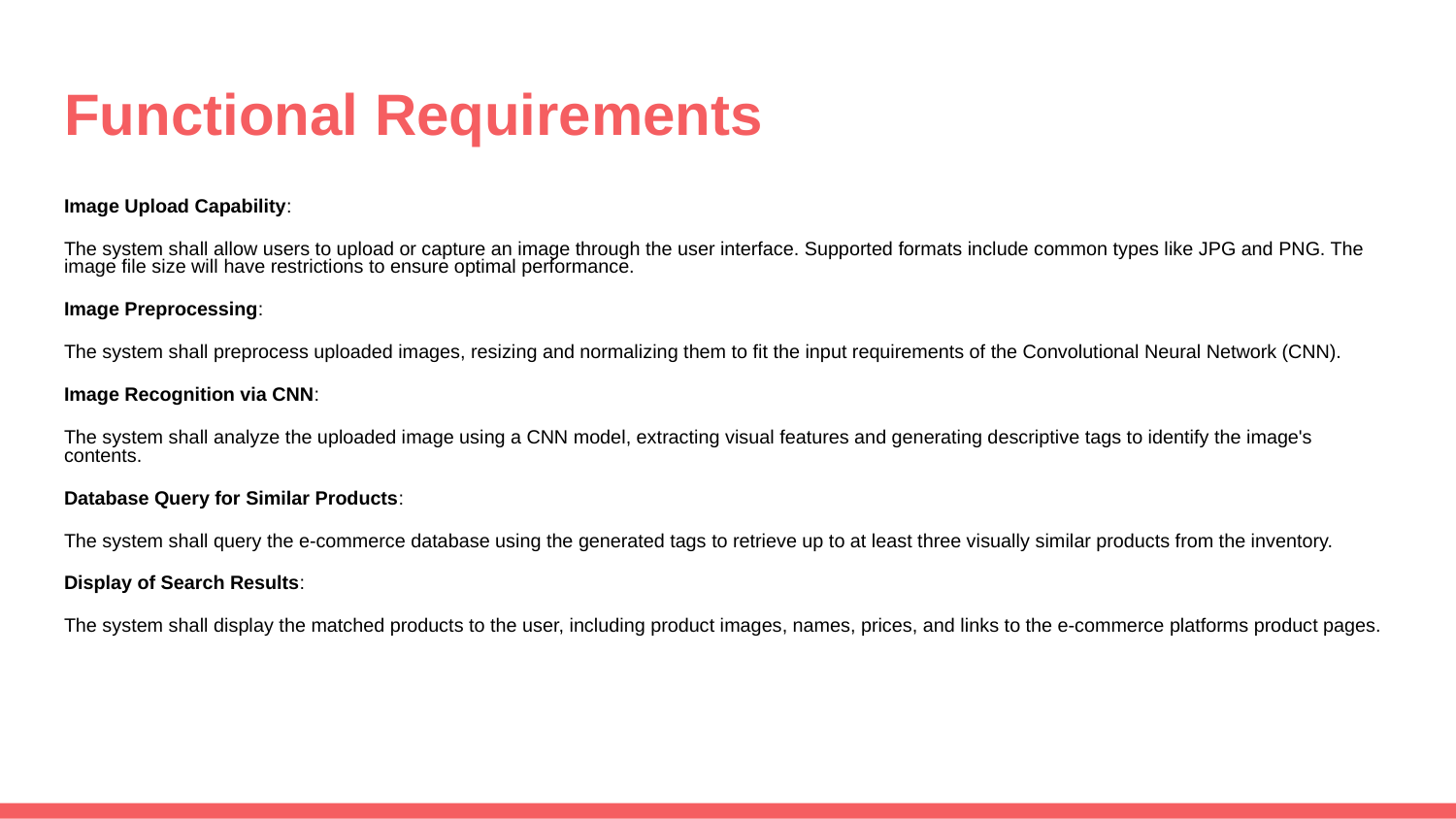

# Functional Requirements
Image Upload Capability:
The system shall allow users to upload or capture an image through the user interface. Supported formats include common types like JPG and PNG. The image file size will have restrictions to ensure optimal performance.
Image Preprocessing:
The system shall preprocess uploaded images, resizing and normalizing them to fit the input requirements of the Convolutional Neural Network (CNN).
Image Recognition via CNN:
The system shall analyze the uploaded image using a CNN model, extracting visual features and generating descriptive tags to identify the image's contents.
Database Query for Similar Products:
The system shall query the e-commerce database using the generated tags to retrieve up to at least three visually similar products from the inventory.
Display of Search Results:
The system shall display the matched products to the user, including product images, names, prices, and links to the e-commerce platforms product pages.